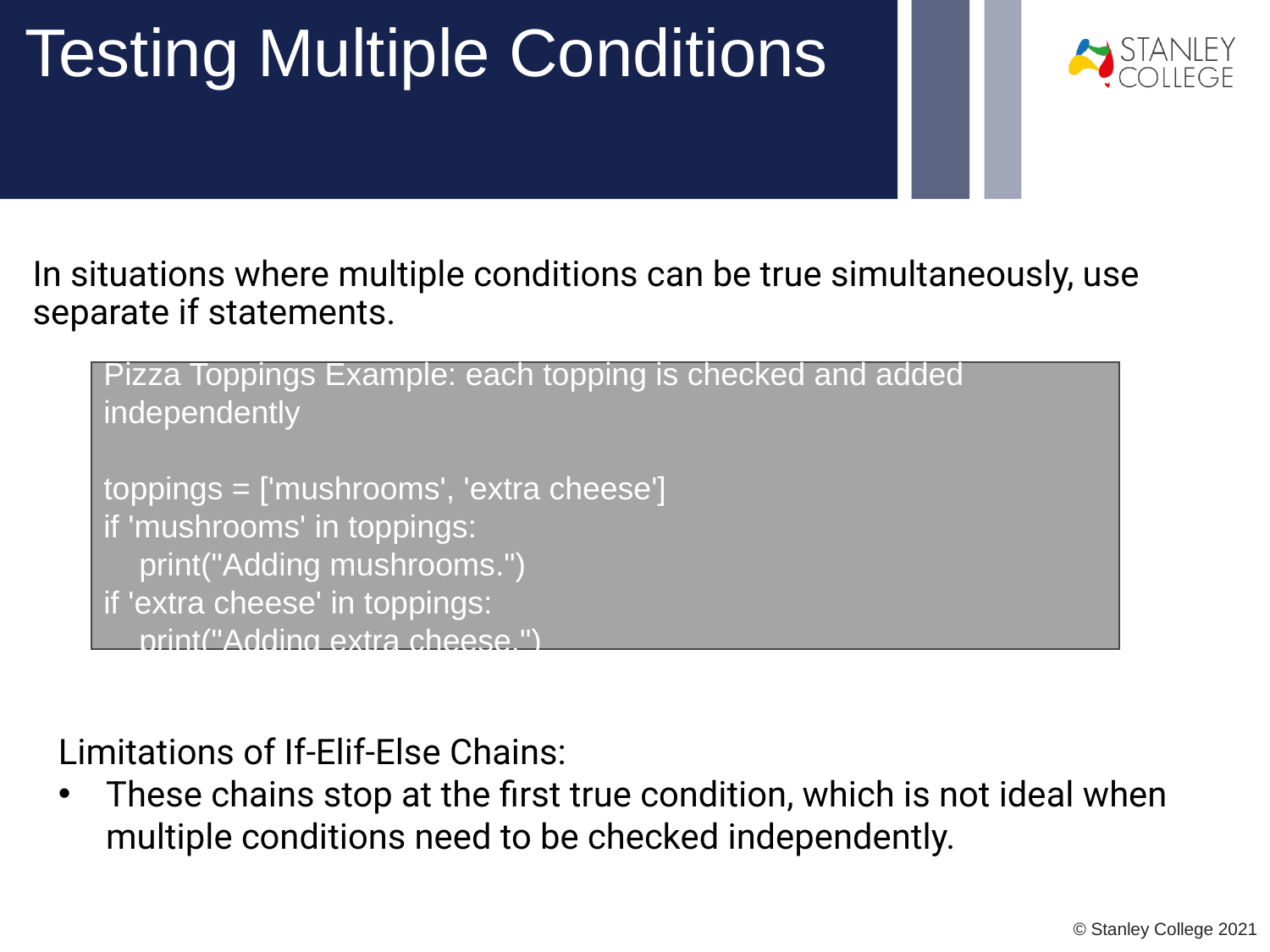

# Testing Multiple Conditions
In situations where multiple conditions can be true simultaneously, use separate if statements.
Pizza Toppings Example: each topping is checked and added independently

toppings = ['mushrooms', 'extra cheese']
if 'mushrooms' in toppings:
    print("Adding mushrooms.")
if 'extra cheese' in toppings:
    print("Adding extra cheese.")
Limitations of If-Elif-Else Chains:
These chains stop at the first true condition, which is not ideal when multiple conditions need to be checked independently.